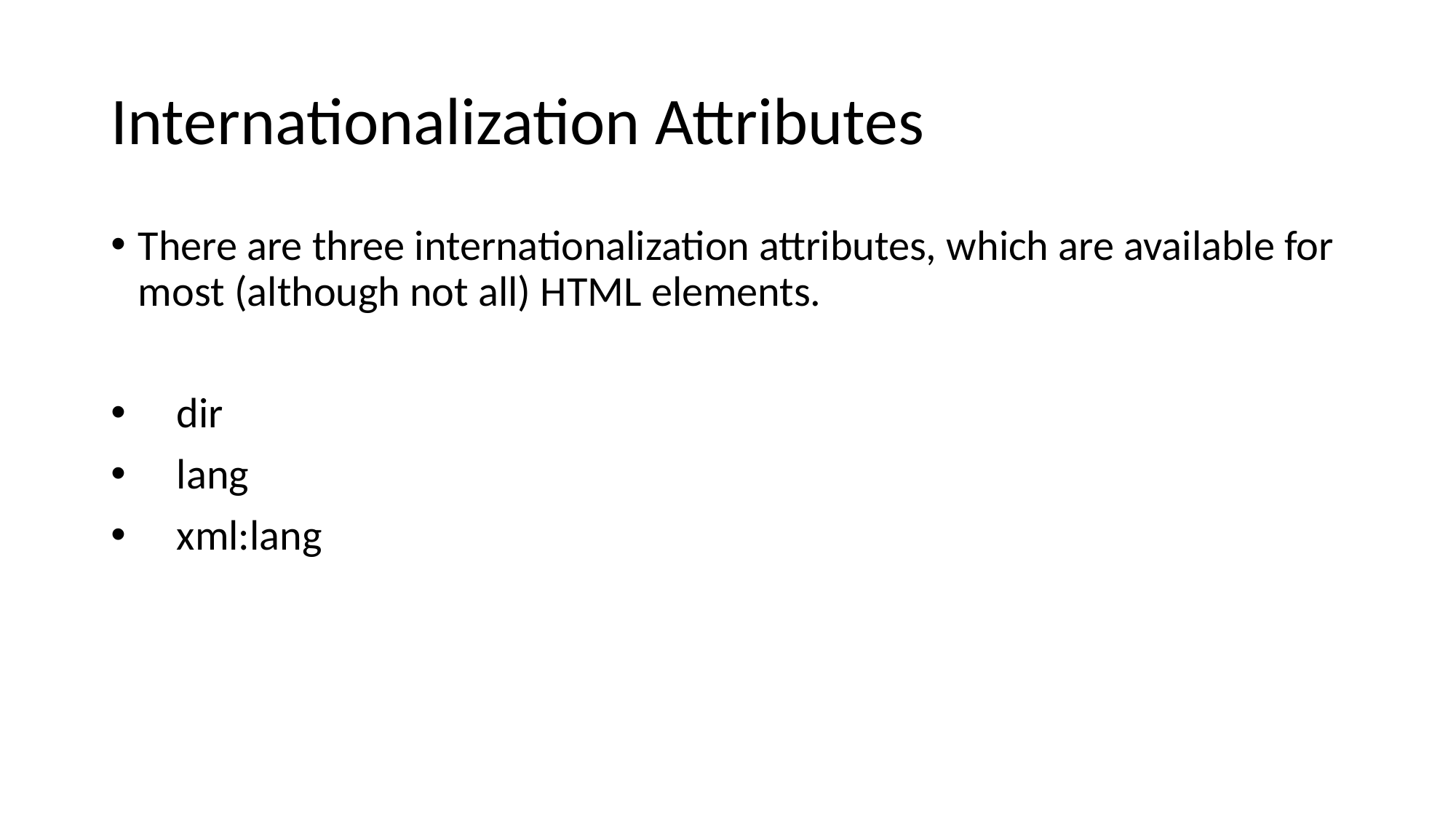

# Internationalization Attributes
There are three internationalization attributes, which are available for most (although not all) HTML elements.

    dir
    lang
    xml:lang